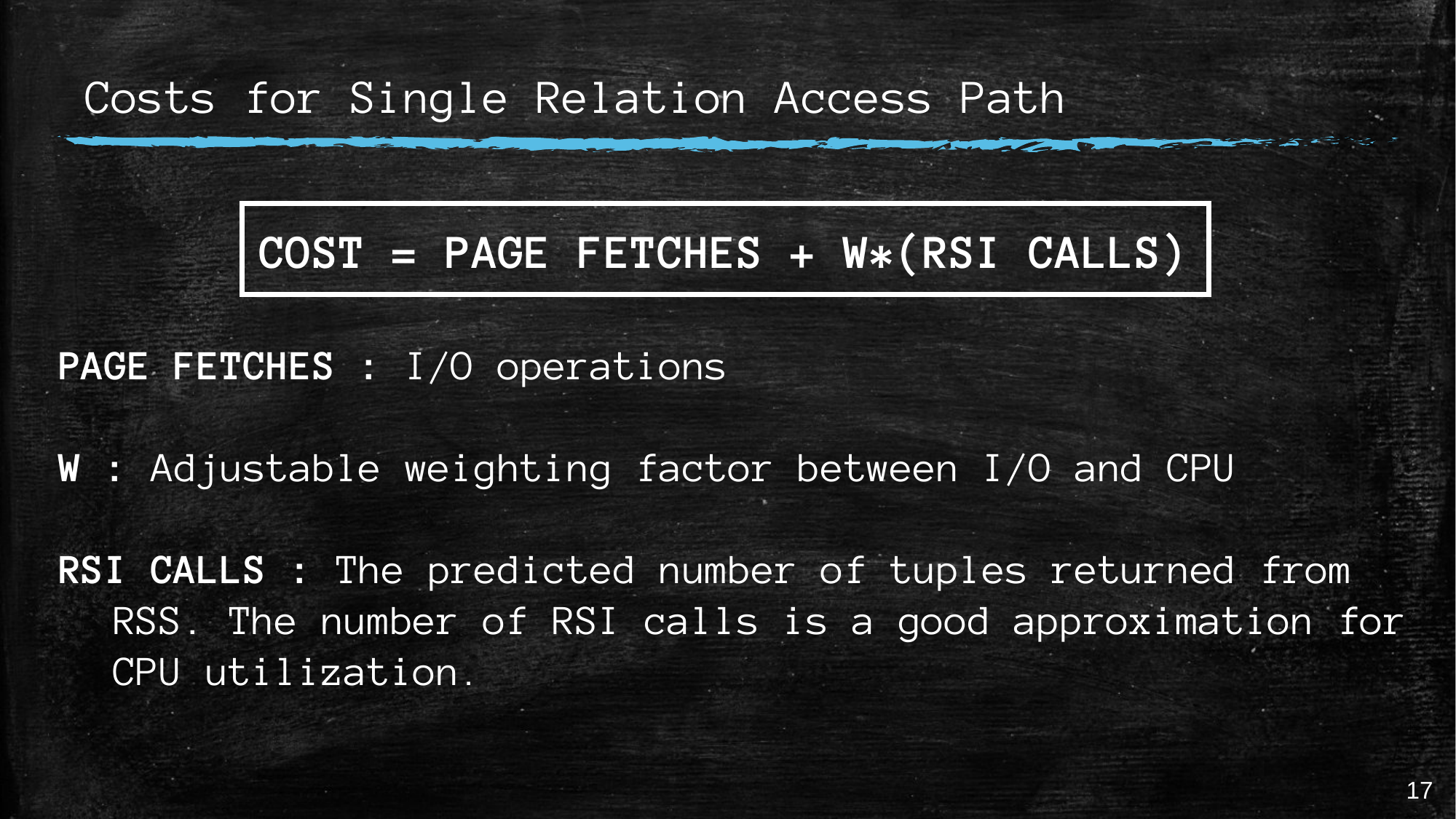

# Costs for Single Relation Access Path

COST = PAGE FETCHES + W*(RSI CALLS)
PAGE FETCHES : I/O operations

W : Adjustable weighting factor between I/O and CPU

RSI CALLS : The predicted number of tuples returned from RSS. The number of RSI calls is a good approximation for CPU utilization.

17